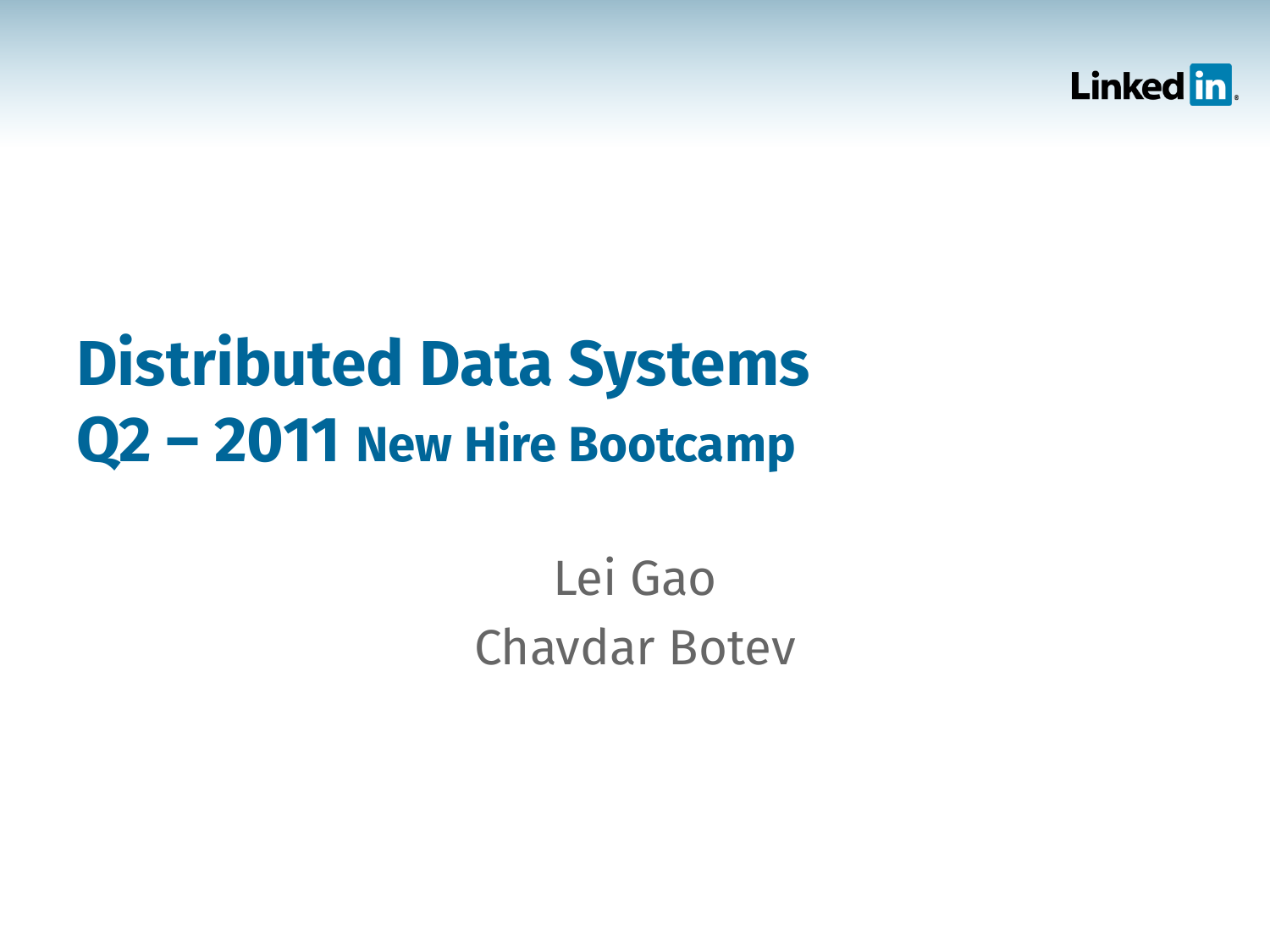

# Distributed Data Systems Q2 – 2011 New Hire Bootcamp
Lei Gao
Chavdar Botev